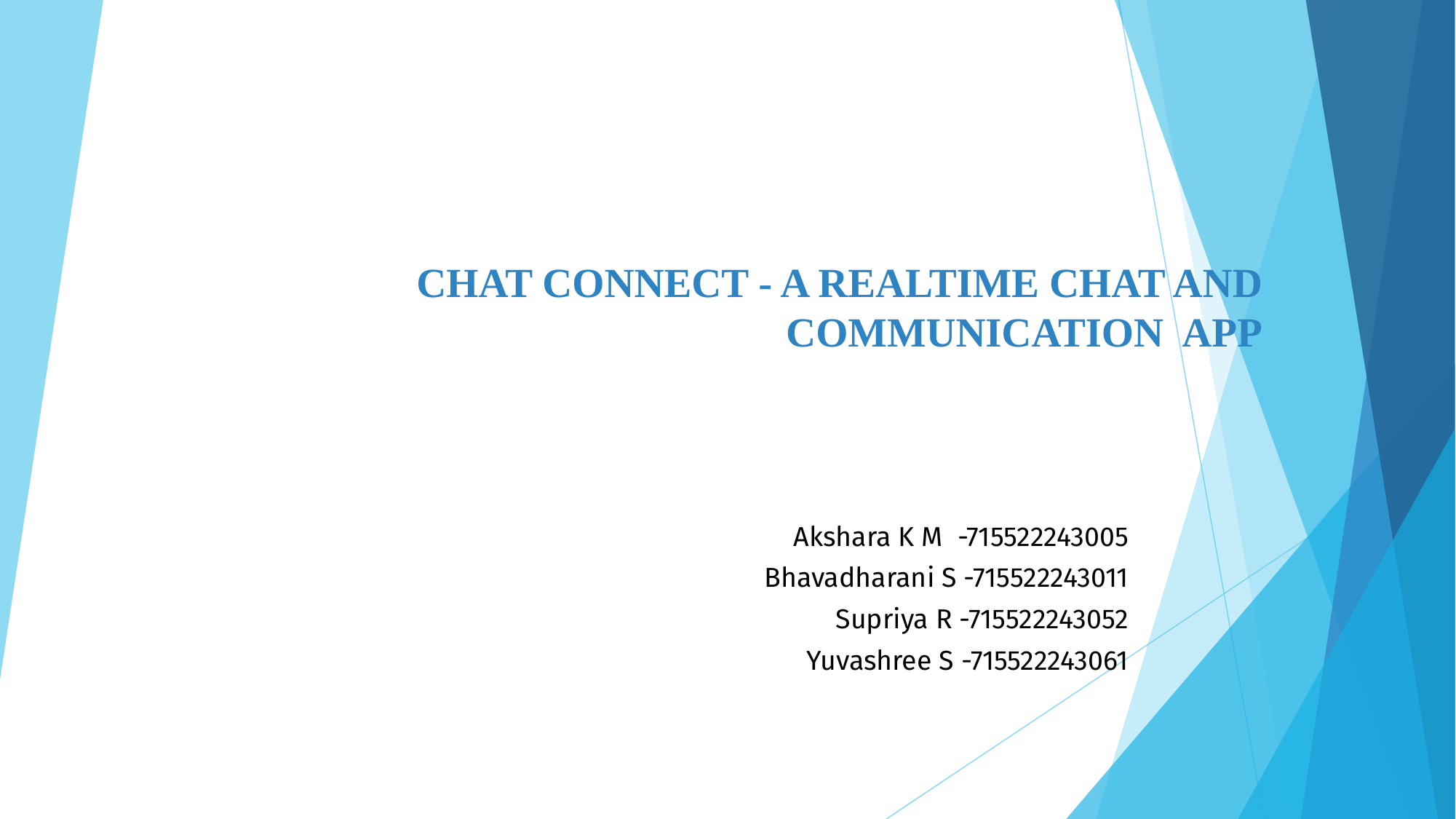

# CHAT CONNECT - A REALTIME CHAT AND COMMUNICATION  APP

                                                                                                      Akshara K M  -715522243005
Bhavadharani S -715522243011
Supriya R -715522243052
Yuvashree S -715522243061